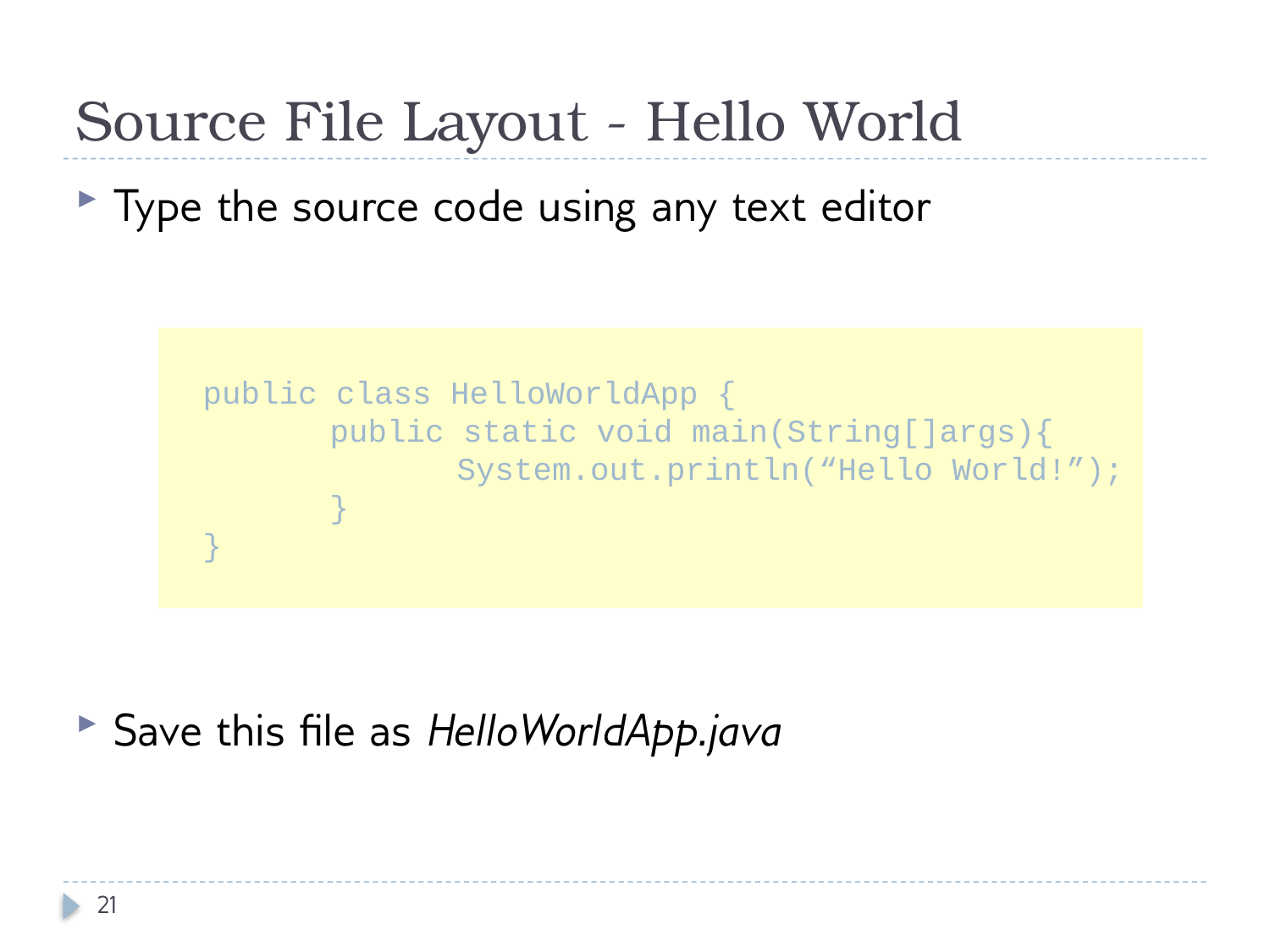

# Source File Layout - Hello World

public class HelloWorldApp {
	public static void main(String[]args){
		System.out.println(“Hello World!”);
	}
}
Type the source code using any text editor

Save this file as HelloWorldApp.java
21